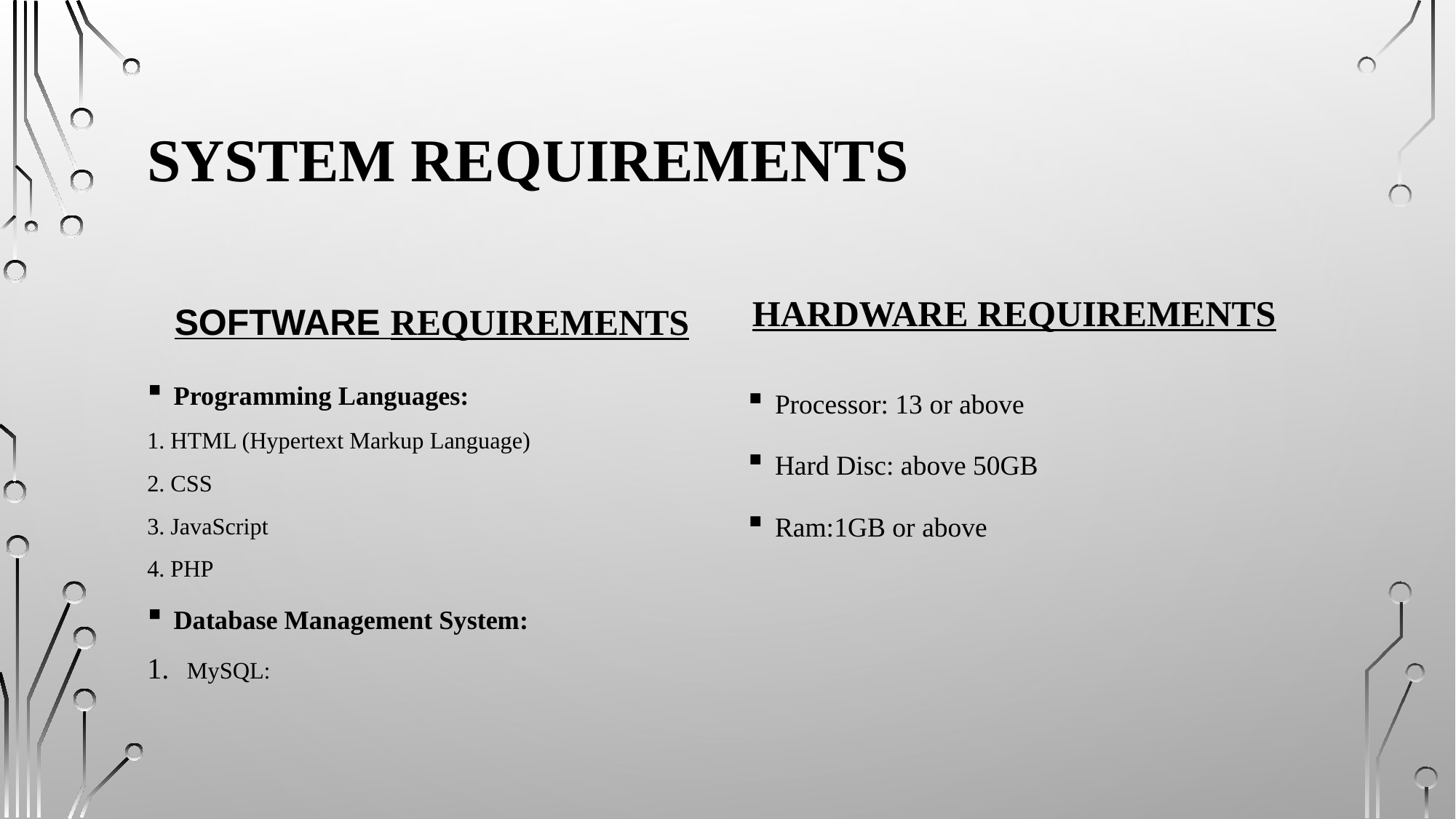

# system requirements
Hardware requirements
Software requirements
Programming Languages:
1. HTML (Hypertext Markup Language)
2. CSS
3. JavaScript
4. PHP
Database Management System:
MySQL:

Processor: 13 or above
Hard Disc: above 50GB
Ram:1GB or above